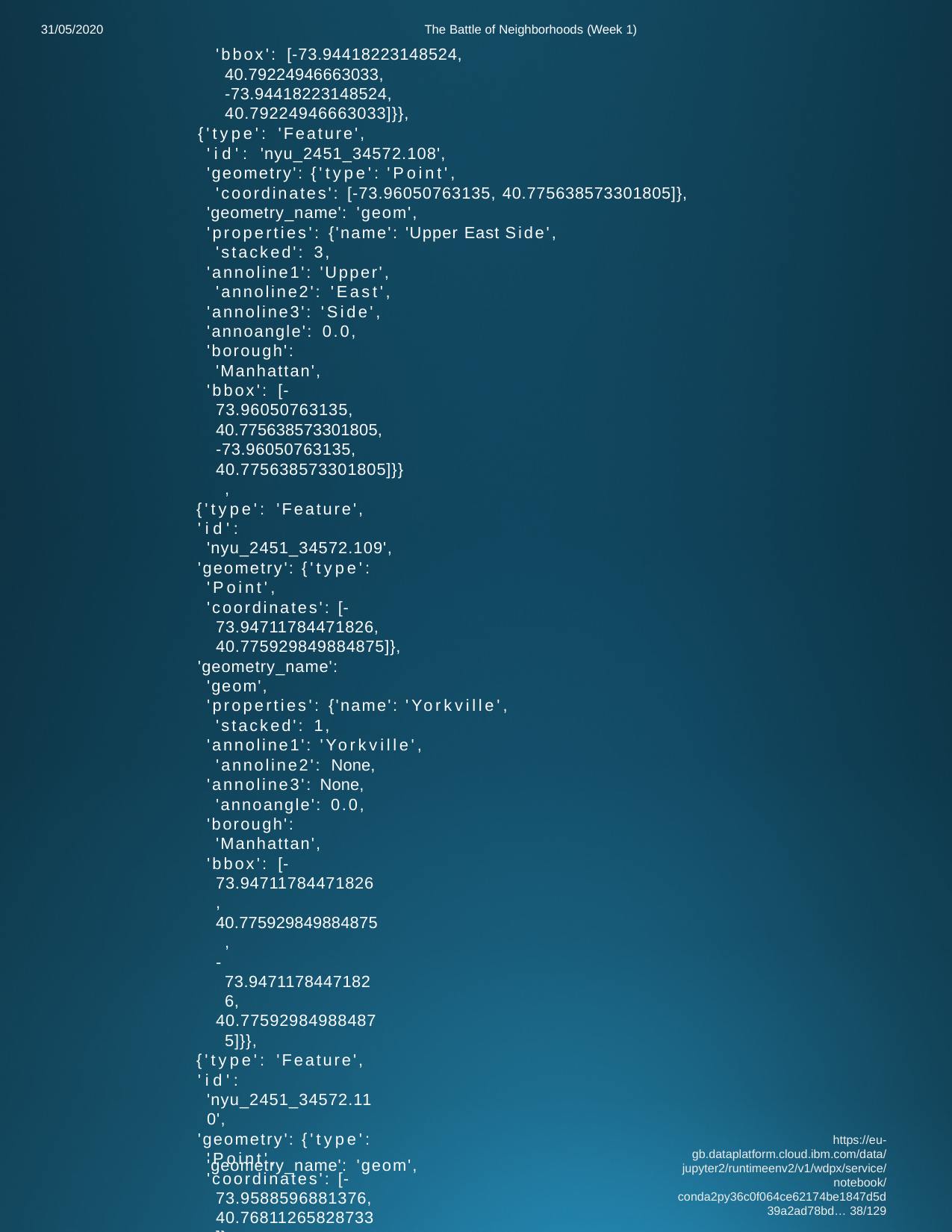

The Battle of Neighborhoods (Week 1)
'bbox': [-73.94418223148524,
40.79224946663033,
-73.94418223148524,
40.79224946663033]}},
{'type': 'Feature',
'id': 'nyu_2451_34572.108',
'geometry': {'type': 'Point',
'coordinates': [-73.96050763135, 40.775638573301805]},
'geometry_name': 'geom',
'properties': {'name': 'Upper East Side',  'stacked': 3,
'annoline1': 'Upper',  'annoline2': 'East',
'annoline3': 'Side',
'annoangle': 0.0,
'borough': 'Manhattan',
'bbox': [-73.96050763135,
40.775638573301805,
-73.96050763135,
40.775638573301805]}},
{'type': 'Feature',
'id': 'nyu_2451_34572.109',
'geometry': {'type': 'Point',
'coordinates': [-73.94711784471826, 40.775929849884875]},
'geometry_name': 'geom',
'properties': {'name': 'Yorkville',  'stacked': 1,
'annoline1': 'Yorkville',  'annoline2': None,
'annoline3': None,  'annoangle': 0.0,
'borough': 'Manhattan',
'bbox': [-73.94711784471826,
40.775929849884875,
-73.94711784471826,
40.775929849884875]}},
{'type': 'Feature',
'id': 'nyu_2451_34572.110',
'geometry': {'type': 'Point',
'coordinates': [-73.9588596881376, 40.76811265828733]},
'geometry_name': 'geom',
'properties': {'name': 'Lenox Hill',  'stacked': 2,
'annoline1': 'Lenox',  'annoline2': 'Hill',  'annoline3': None,
'annoangle': 0.0,
'borough': 'Manhattan',
'bbox': [-73.9588596881376,
40.76811265828733,
-73.9588596881376,
40.76811265828733]}},
{'type': 'Feature',
'id': 'nyu_2451_34572.111',
'geometry': {'type': 'Point',
'coordinates': [-73.94916769227953, 40.76215960576283]},
31/05/2020
https://eu-gb.dataplatform.cloud.ibm.com/data/jupyter2/runtimeenv2/v1/wdpx/service/notebook/conda2py36c0f064ce62174be1847d5d39a2ad78bd… 38/129
'geometry_name': 'geom',